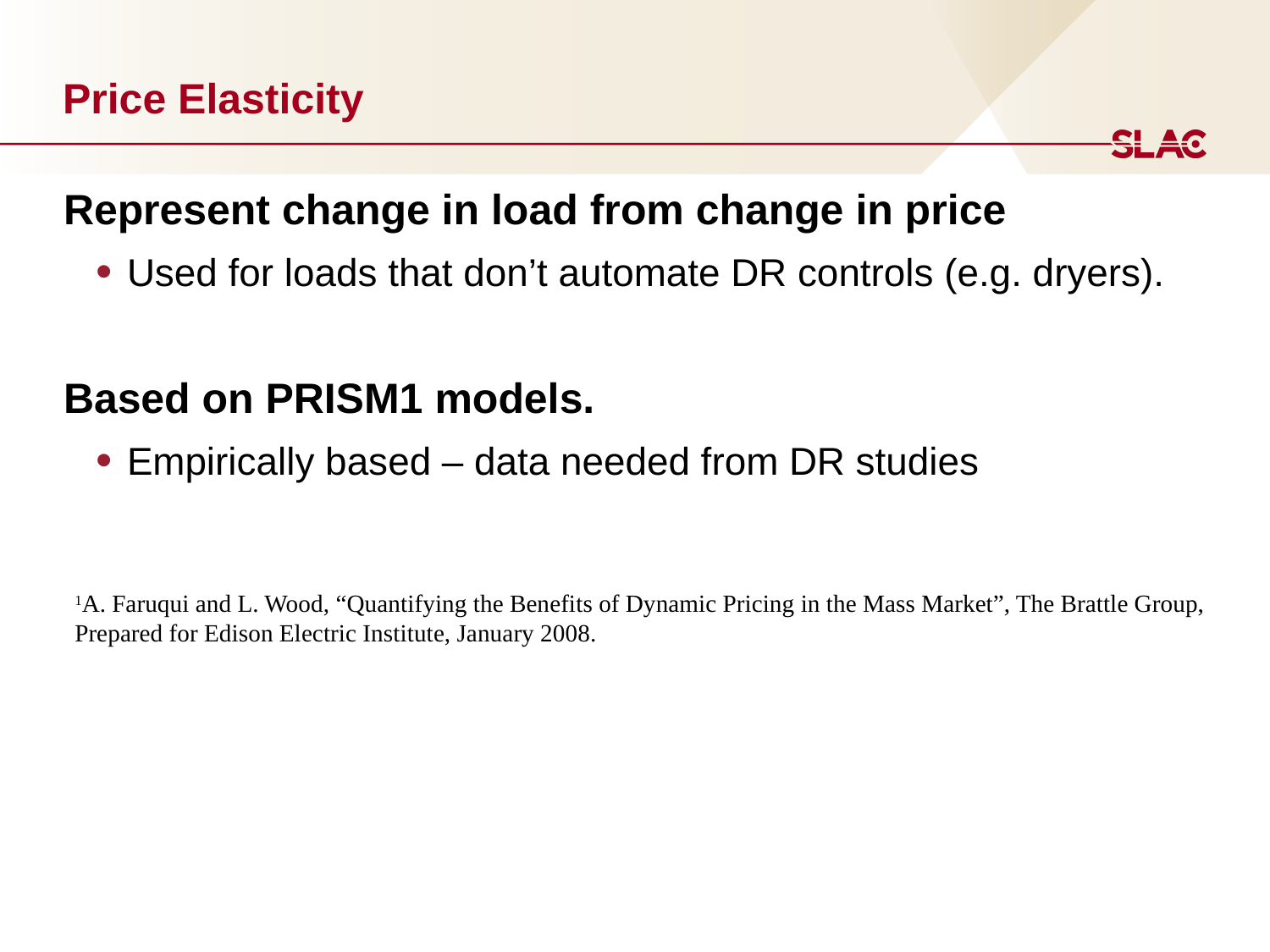

# Price Elasticity
Represent change in load from change in price
Used for loads that don’t automate DR controls (e.g. dryers).

Based on PRISM1 models.
Empirically based – data needed from DR studies
1A. Faruqui and L. Wood, “Quantifying the Benefits of Dynamic Pricing in the Mass Market”, The Brattle Group, Prepared for Edison Electric Institute, January 2008.